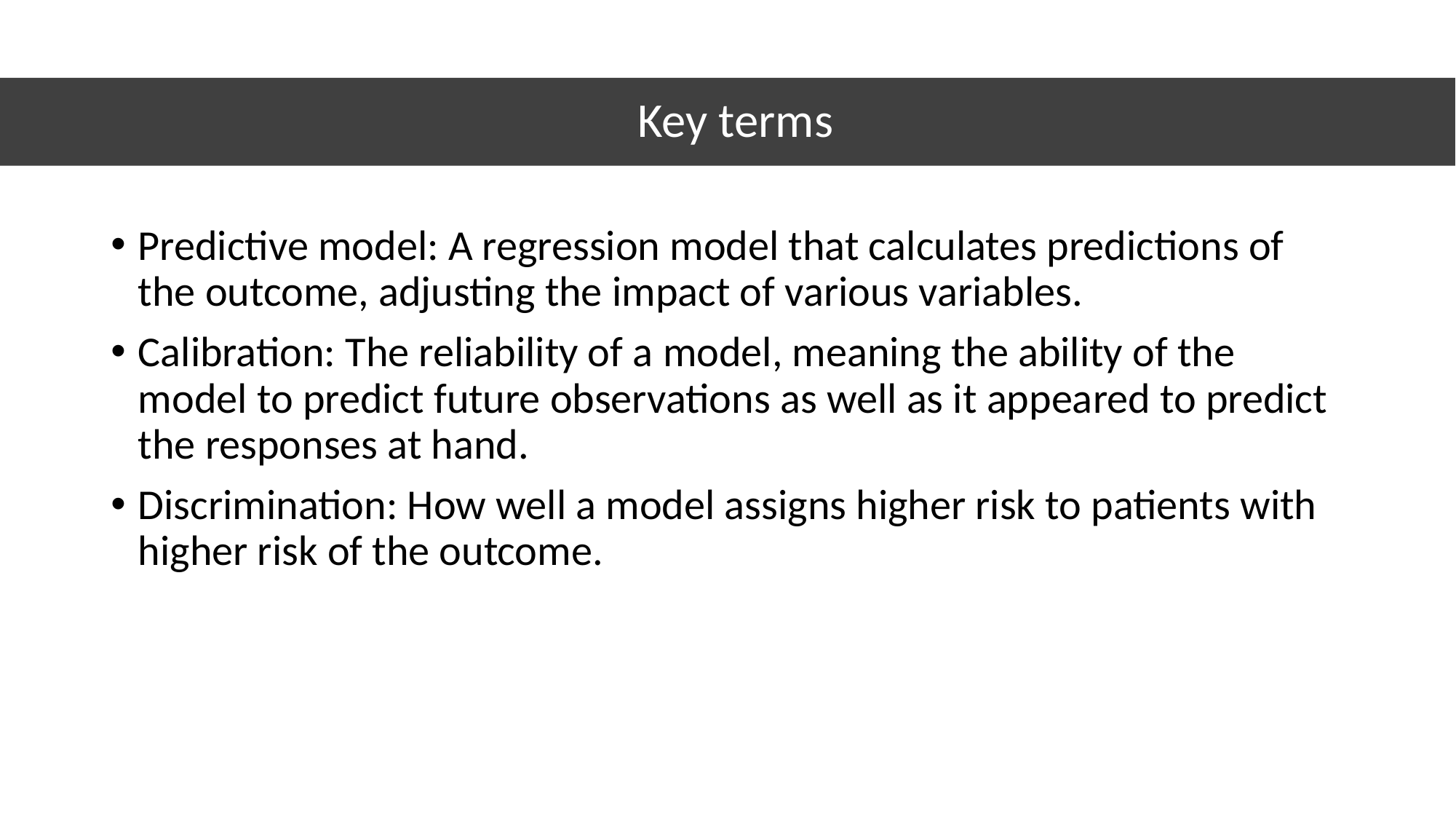

# Key terms

Predictive model: A regression model that calculates predictions of the outcome, adjusting the impact of various variables.
Calibration: The reliability of a model, meaning the ability of the model to predict future observations as well as it appeared to predict the responses at hand.
Discrimination: How well a model assigns higher risk to patients with higher risk of the outcome.